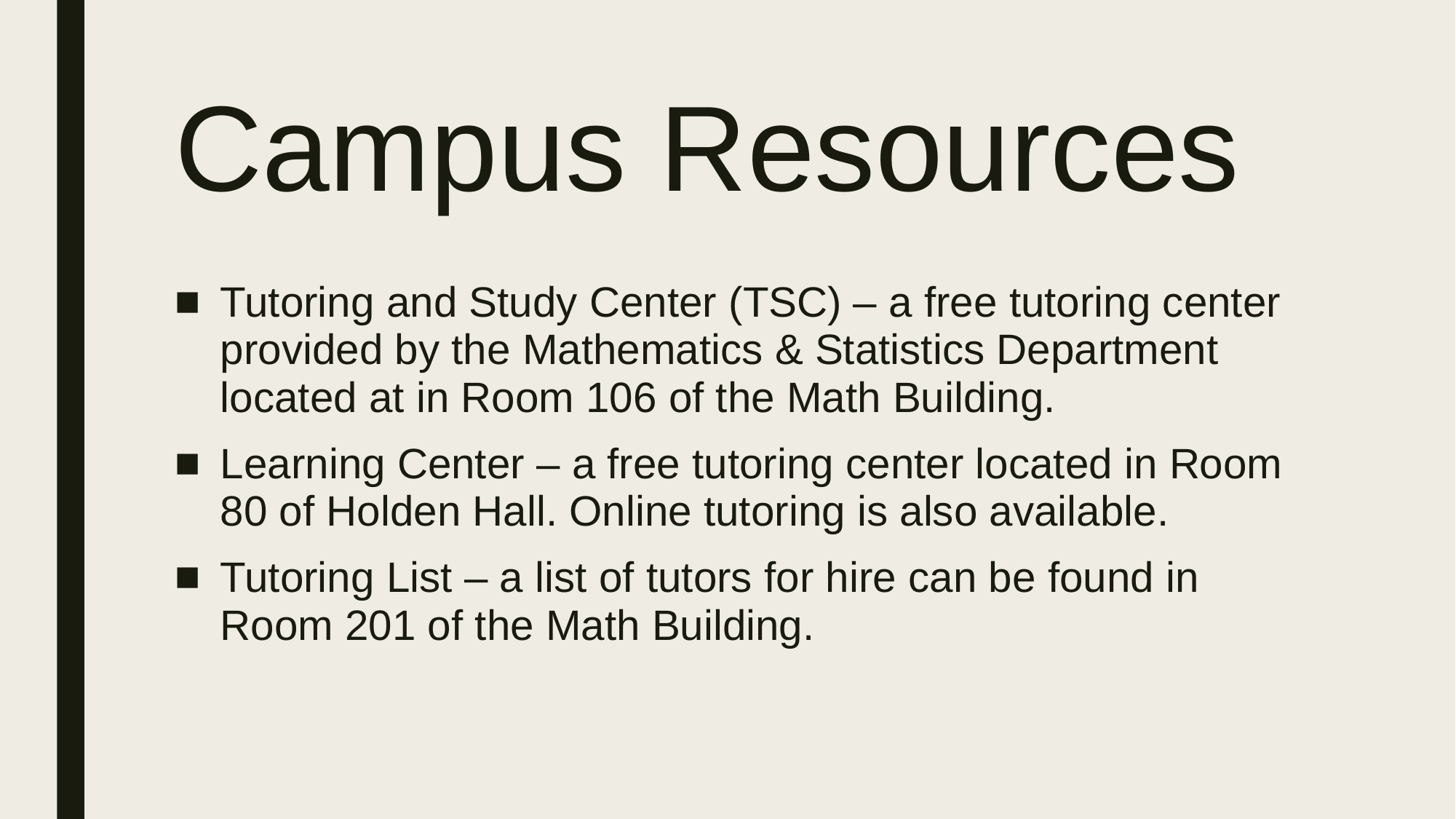

# Campus Resources
Tutoring and Study Center (TSC) – a free tutoring center provided by the Mathematics & Statistics Department located at in Room 106 of the Math Building.
Learning Center – a free tutoring center located in Room 80 of Holden Hall. Online tutoring is also available.
Tutoring List – a list of tutors for hire can be found in Room 201 of the Math Building.